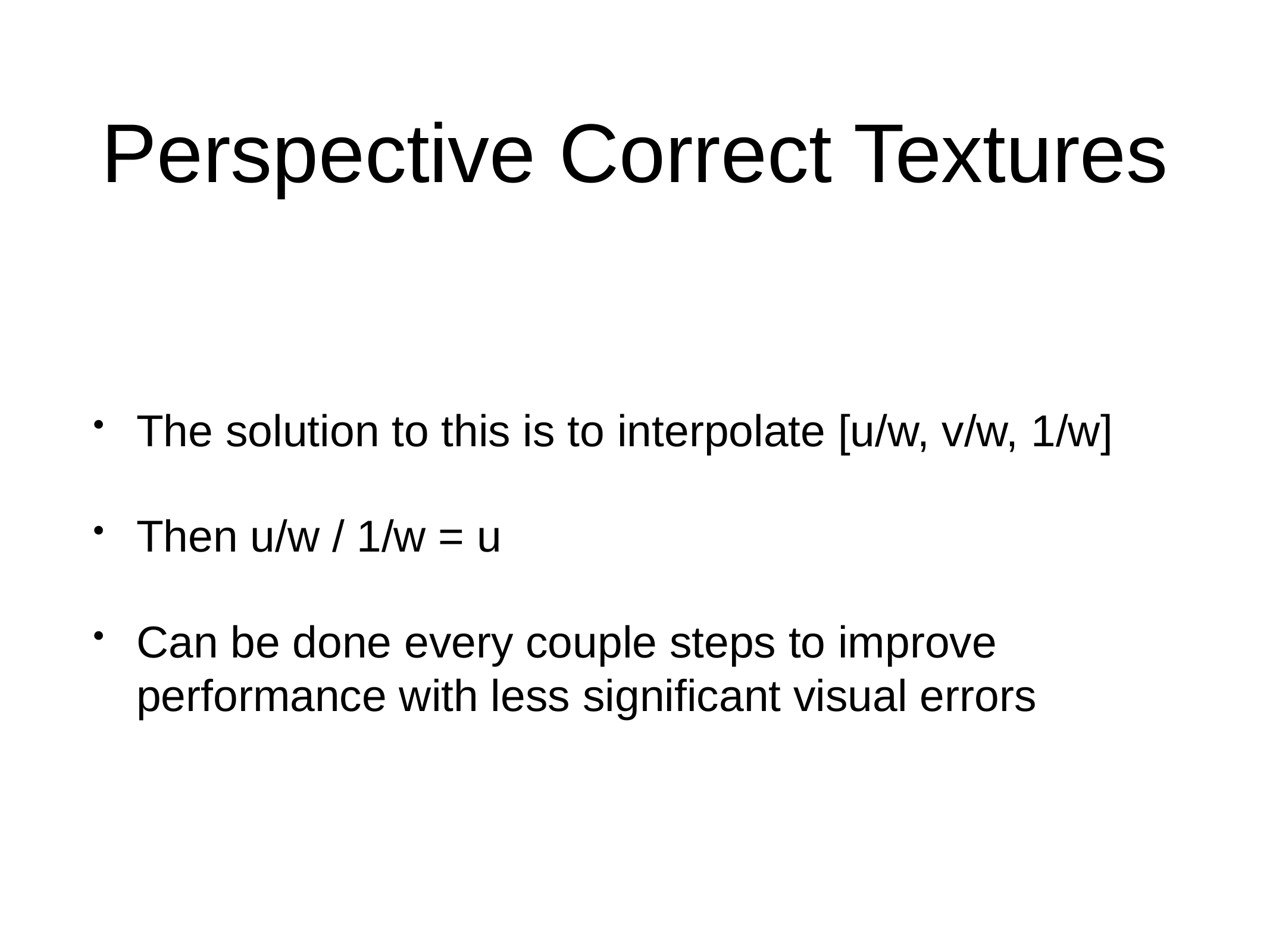

# Perspective Correct Textures
The solution to this is to interpolate [u/w, v/w, 1/w]
Then u/w / 1/w = u
Can be done every couple steps to improve performance with less significant visual errors